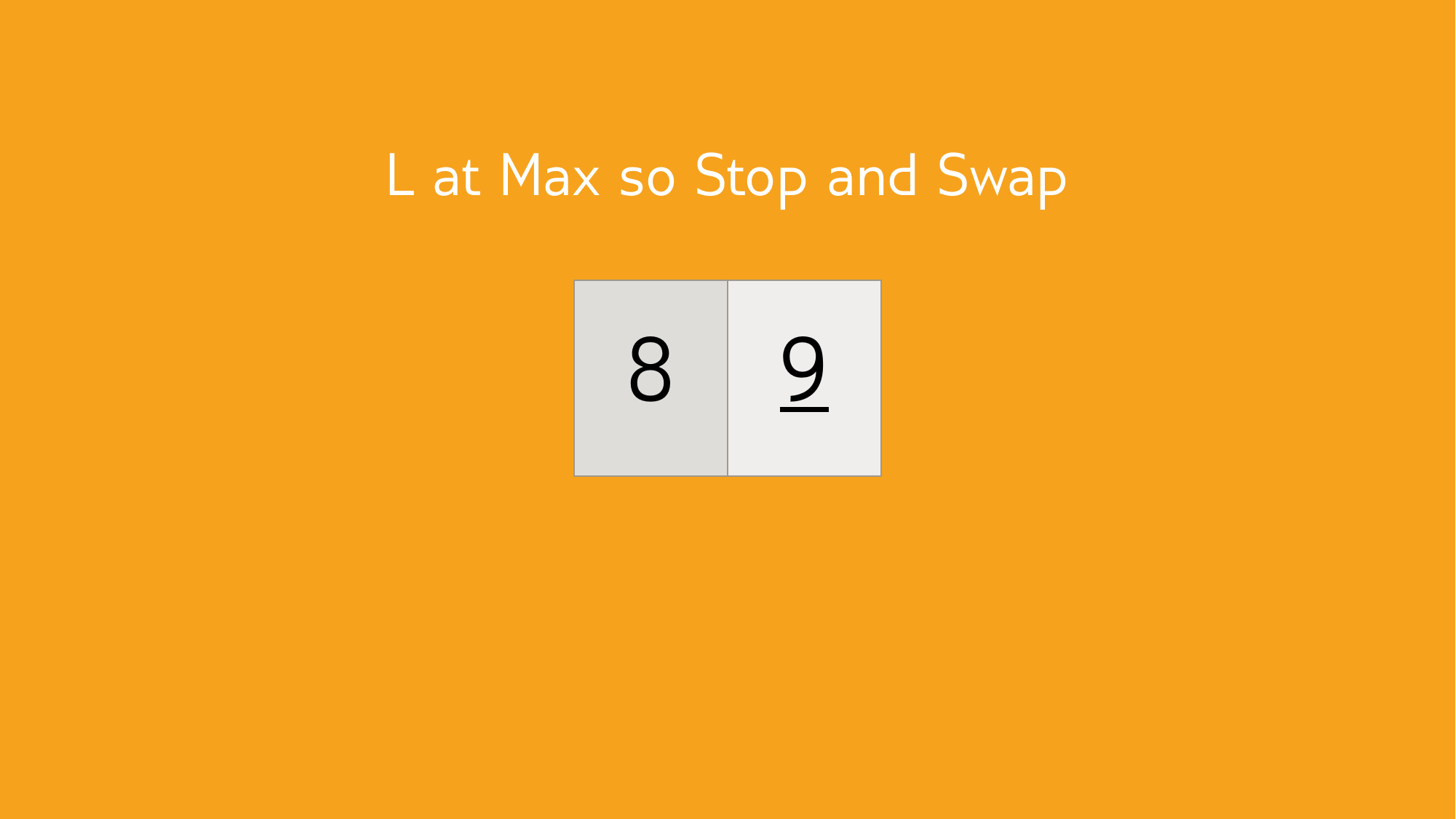

L at Max so Stop and Swap
| 8 | 9 |
| --- | --- |